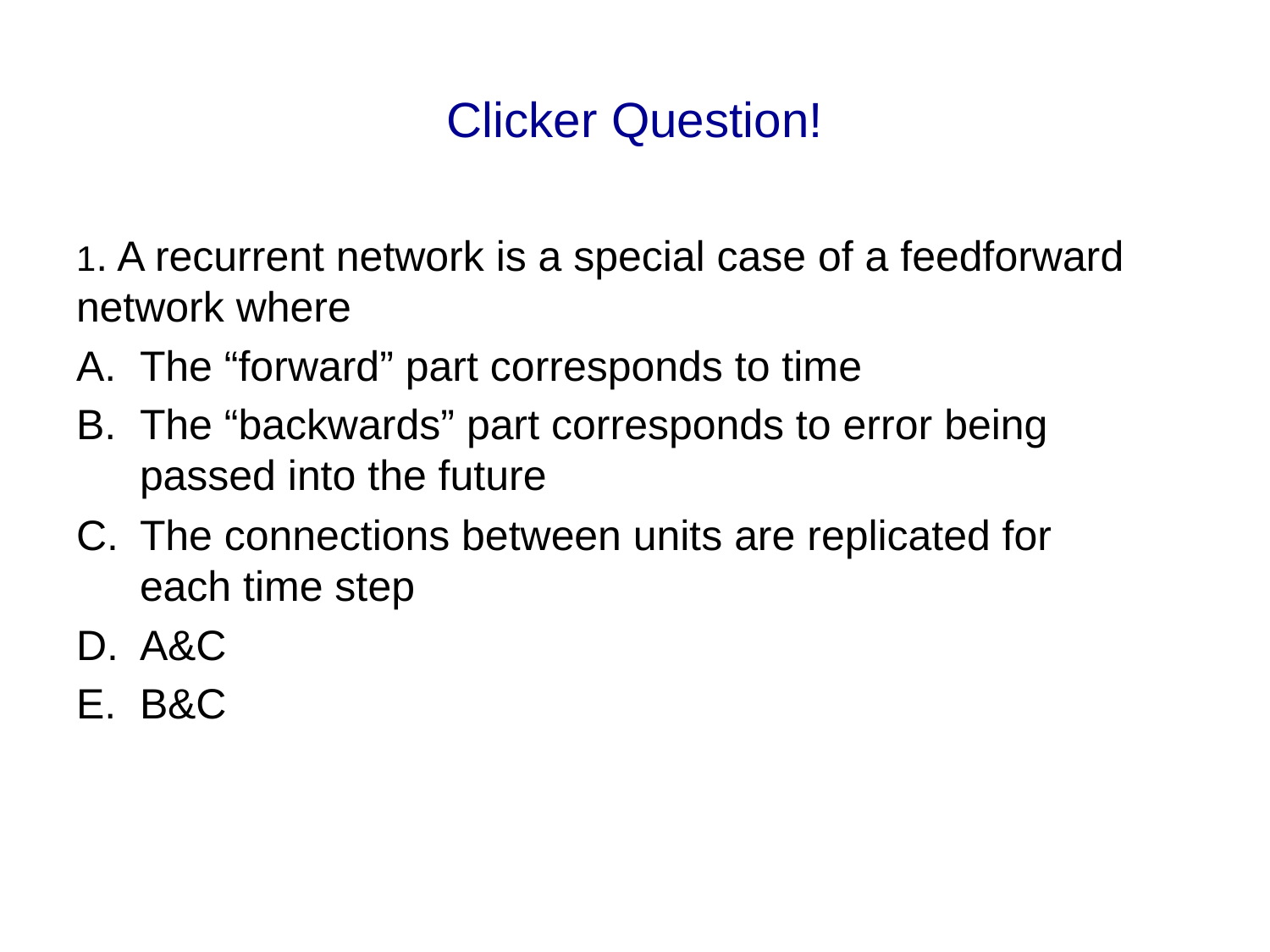

# Clicker Question!
1. A recurrent network is a special case of a feedforward network where
The “forward” part corresponds to time
The “backwards” part corresponds to error being passed into the future
The connections between units are replicated for each time step
A&C
B&C